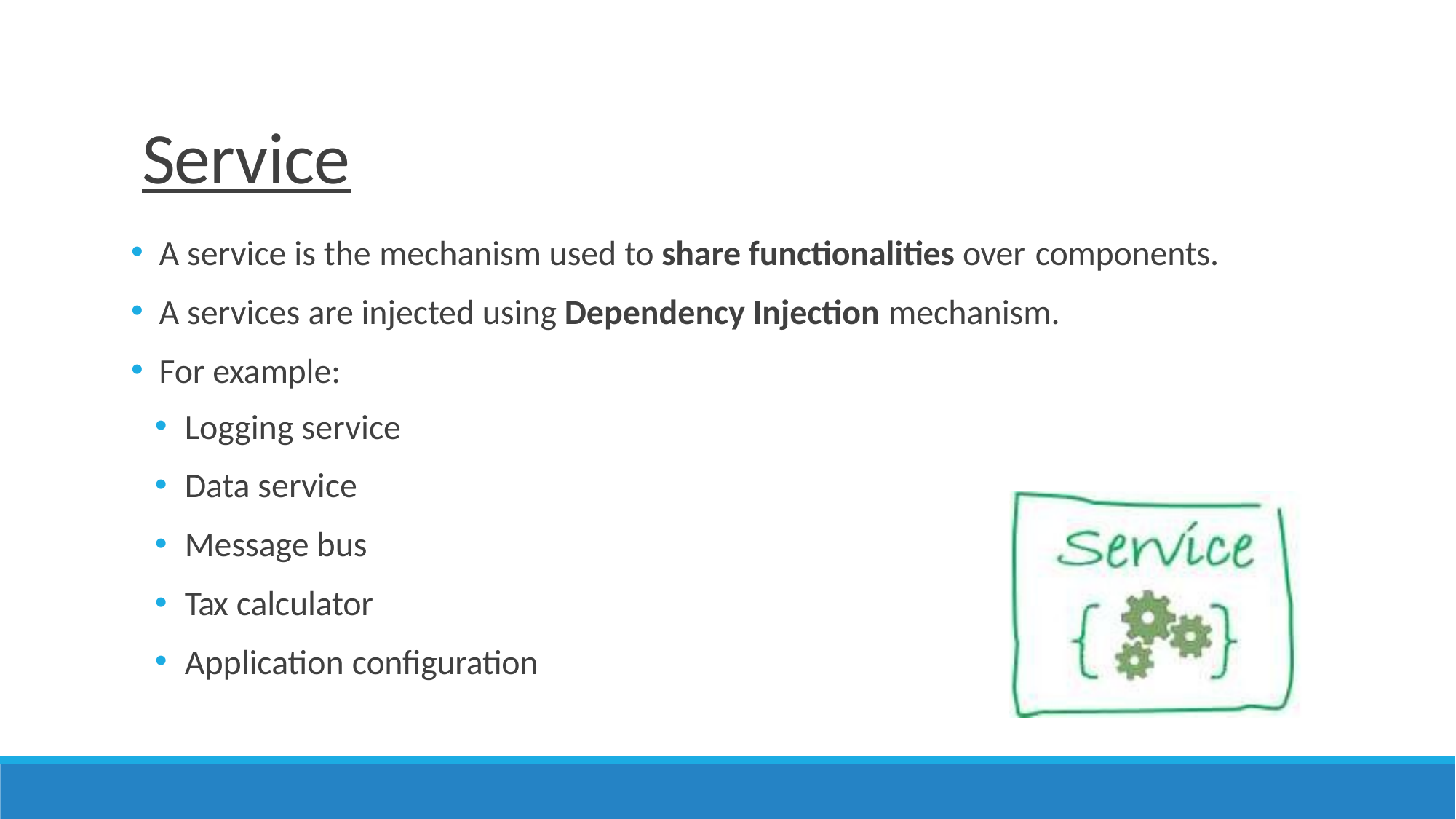

# Service
A service is the mechanism used to share functionalities over components.
A services are injected using Dependency Injection mechanism.
For example:
Logging service
Data service
Message bus
Tax calculator
Application configuration